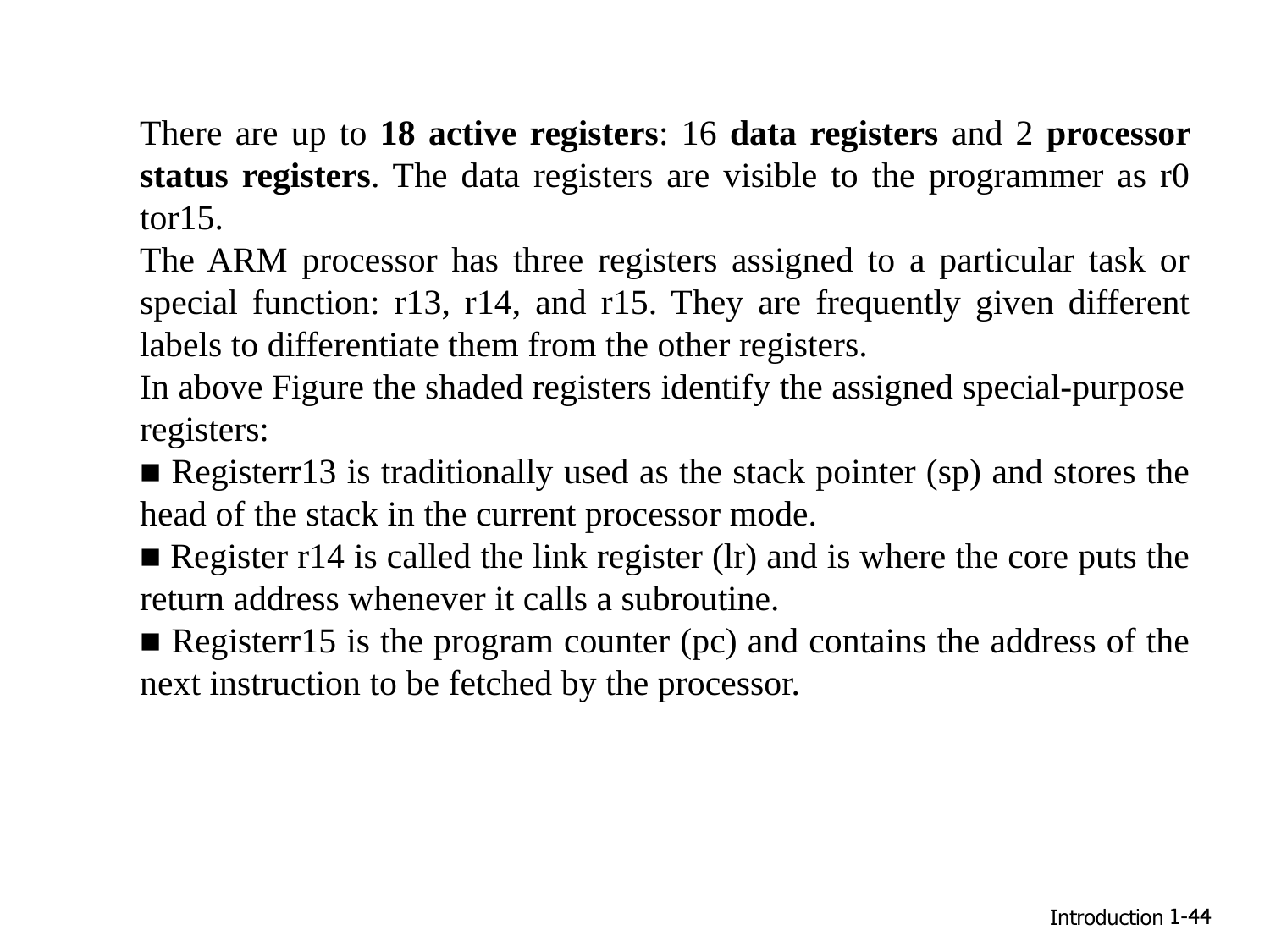

There are up to 18 active registers: 16 data registers and 2 processor status registers. The data registers are visible to the programmer as r0 tor15.
The ARM processor has three registers assigned to a particular task or special function: r13, r14, and r15. They are frequently given different labels to differentiate them from the other registers.
In above Figure the shaded registers identify the assigned special-purpose registers:
■ Registerr13 is traditionally used as the stack pointer (sp) and stores the head of the stack in the current processor mode.
■ Register r14 is called the link register (lr) and is where the core puts the return address whenever it calls a subroutine.
■ Registerr15 is the program counter (pc) and contains the address of the next instruction to be fetched by the processor.
1-44
Introduction